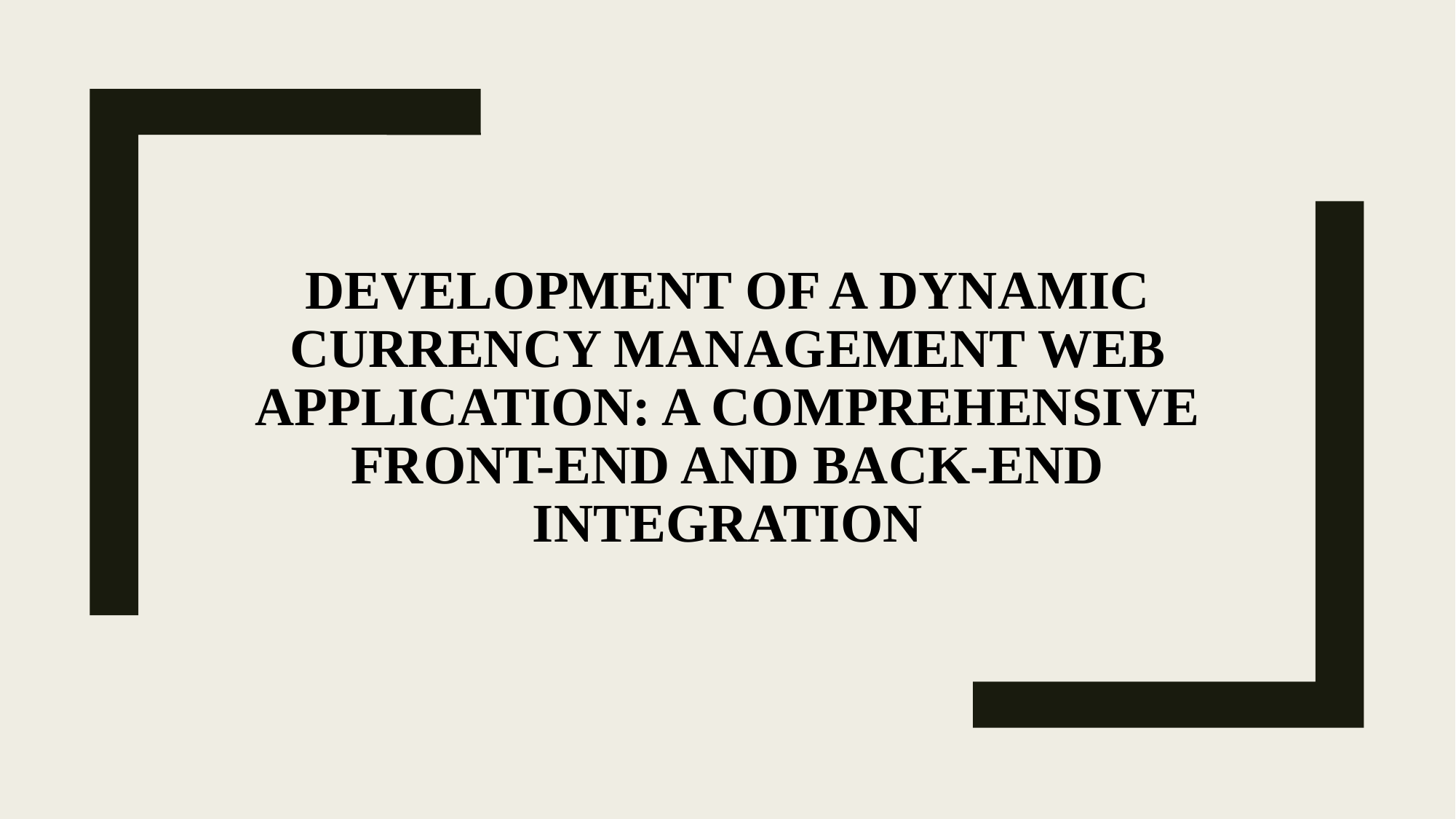

# DEVELOPMENT OF A DYNAMIC CURRENCY MANAGEMENT WEB APPLICATION: A COMPREHENSIVE FRONT-END AND BACK-END INTEGRATION